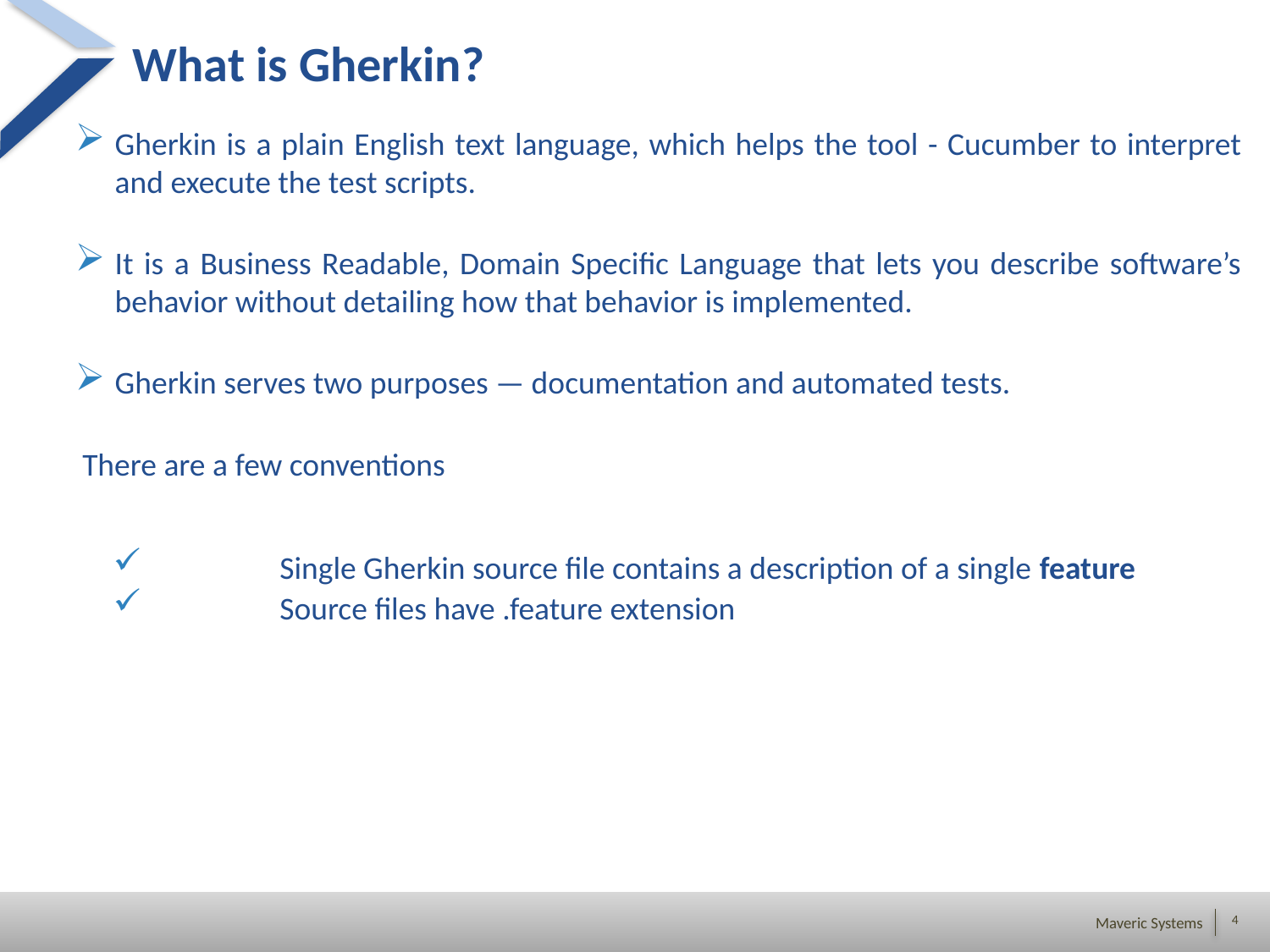

# What is Gherkin?
Gherkin is a plain English text language, which helps the tool - Cucumber to interpret and execute the test scripts.

It is a Business Readable, Domain Specific Language that lets you describe software’s behavior without detailing how that behavior is implemented.

Gherkin serves two purposes — documentation and automated tests.

 There are a few conventions

	Single Gherkin source file contains a description of a single feature
	Source files have .feature extension